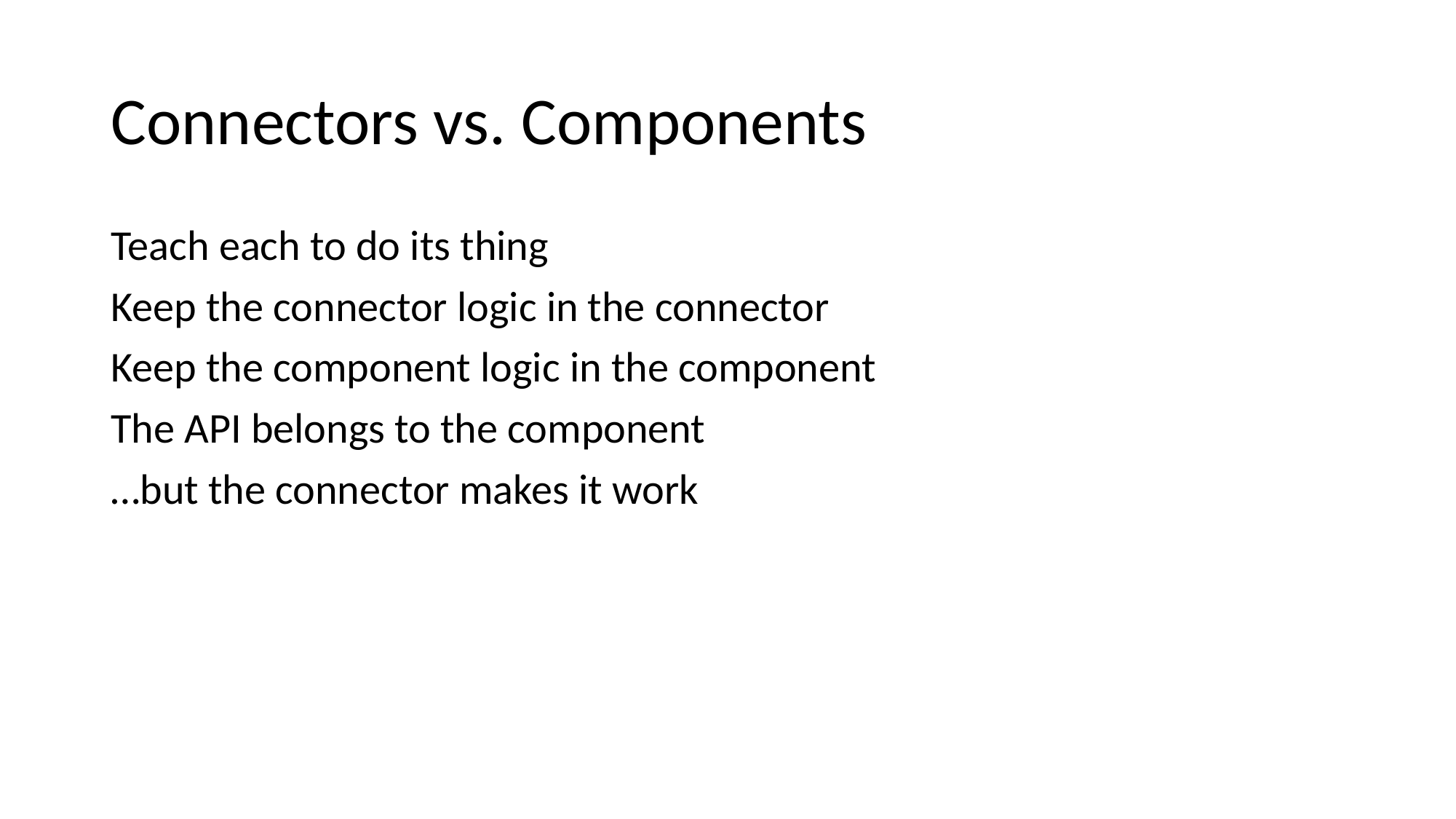

# Connectors vs. Components
Teach each to do its thing
Keep the connector logic in the connector
Keep the component logic in the component
The API belongs to the component
…but the connector makes it work